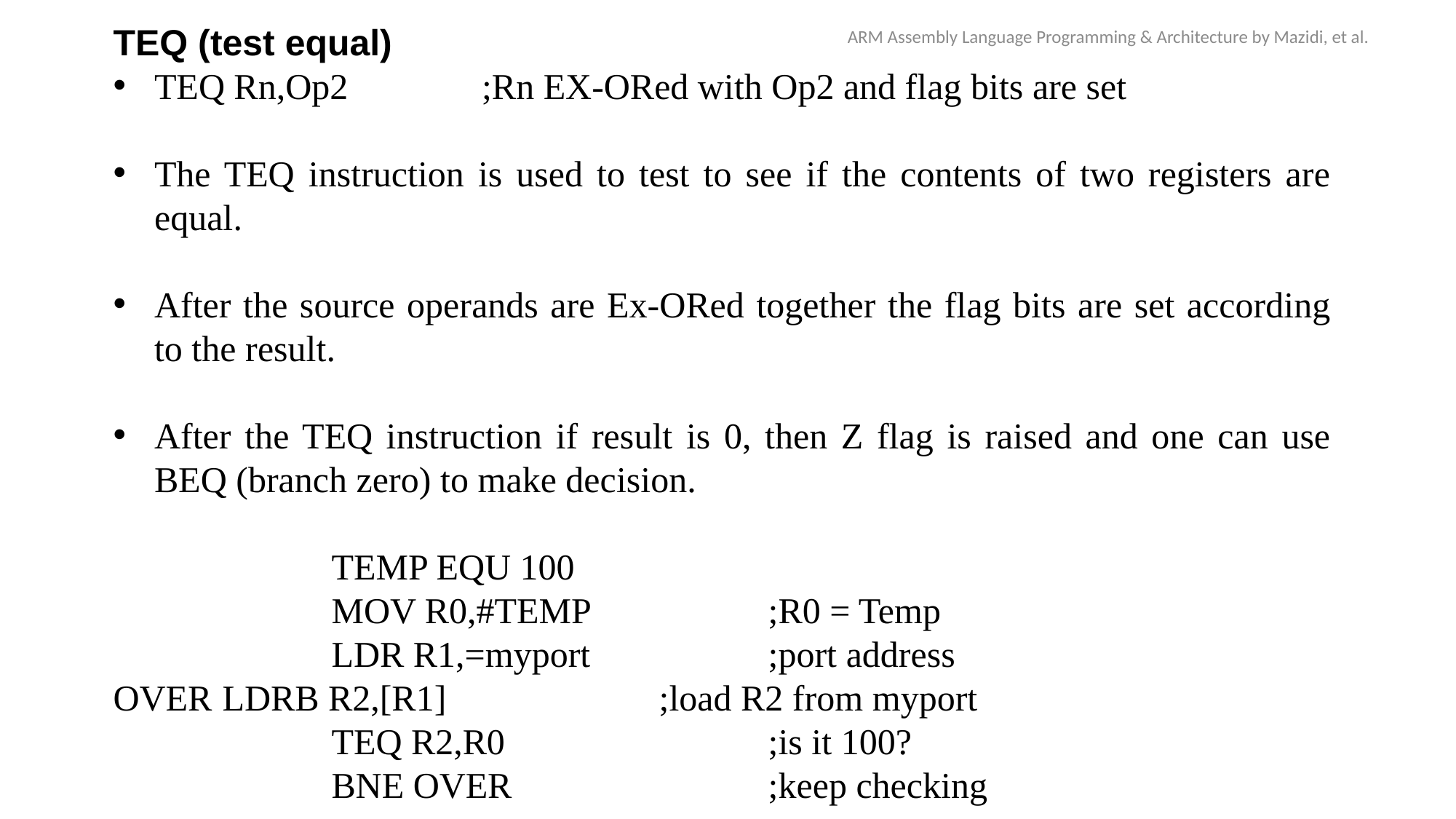

TEQ (test equal)
TEQ Rn,Op2 		;Rn EX-ORed with Op2 and flag bits are set

The TEQ instruction is used to test to see if the contents of two registers are equal.

After the source operands are Ex-ORed together the flag bits are set according to the result.

After the TEQ instruction if result is 0, then Z flag is raised and one can use BEQ (branch zero) to make decision.

TEMP EQU 100
MOV R0,#TEMP 		;R0 = Temp
		LDR R1,=myport 		;port address
OVER 	LDRB R2,[R1] 		;load R2 from myport
		TEQ R2,R0 			;is it 100?
		BNE OVER 			;keep checking
ARM Assembly Language Programming & Architecture by Mazidi, et al.